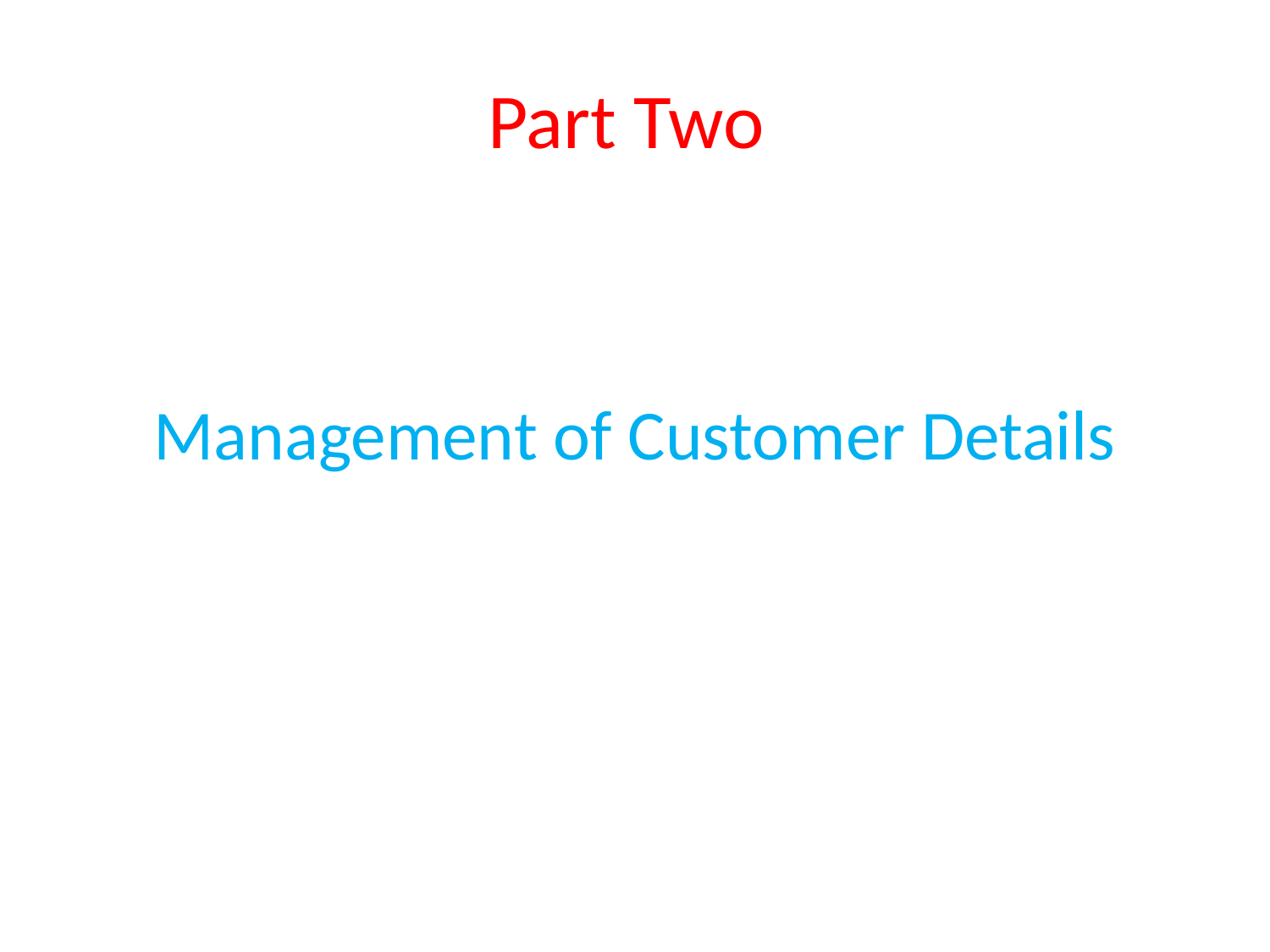

# Part Two

Management of Customer Details